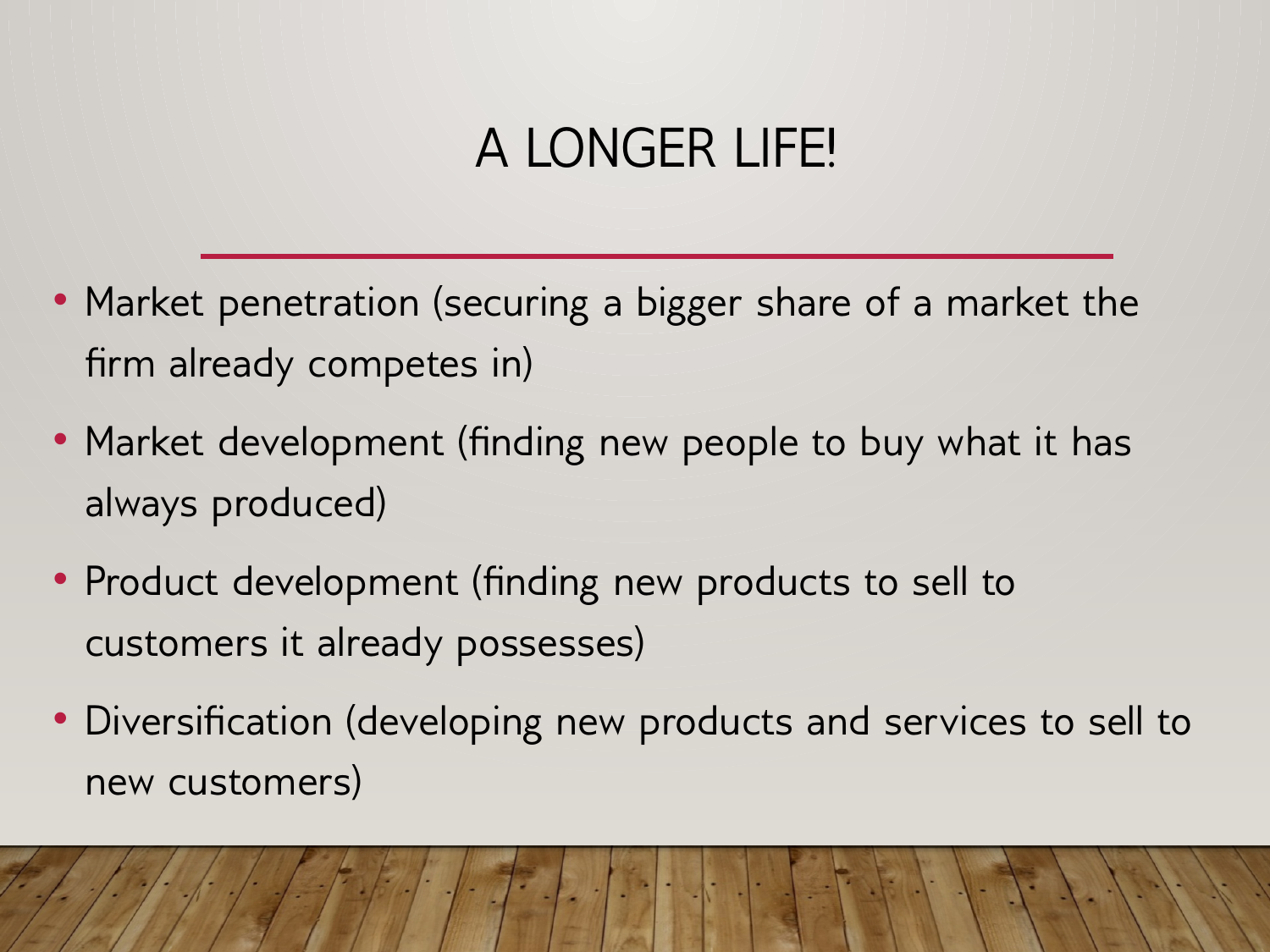

# A Longer Life!
Market penetration (securing a bigger share of a market the firm already competes in)
Market development (finding new people to buy what it has always produced)
Product development (finding new products to sell to customers it already possesses)
Diversification (developing new products and services to sell to new customers)